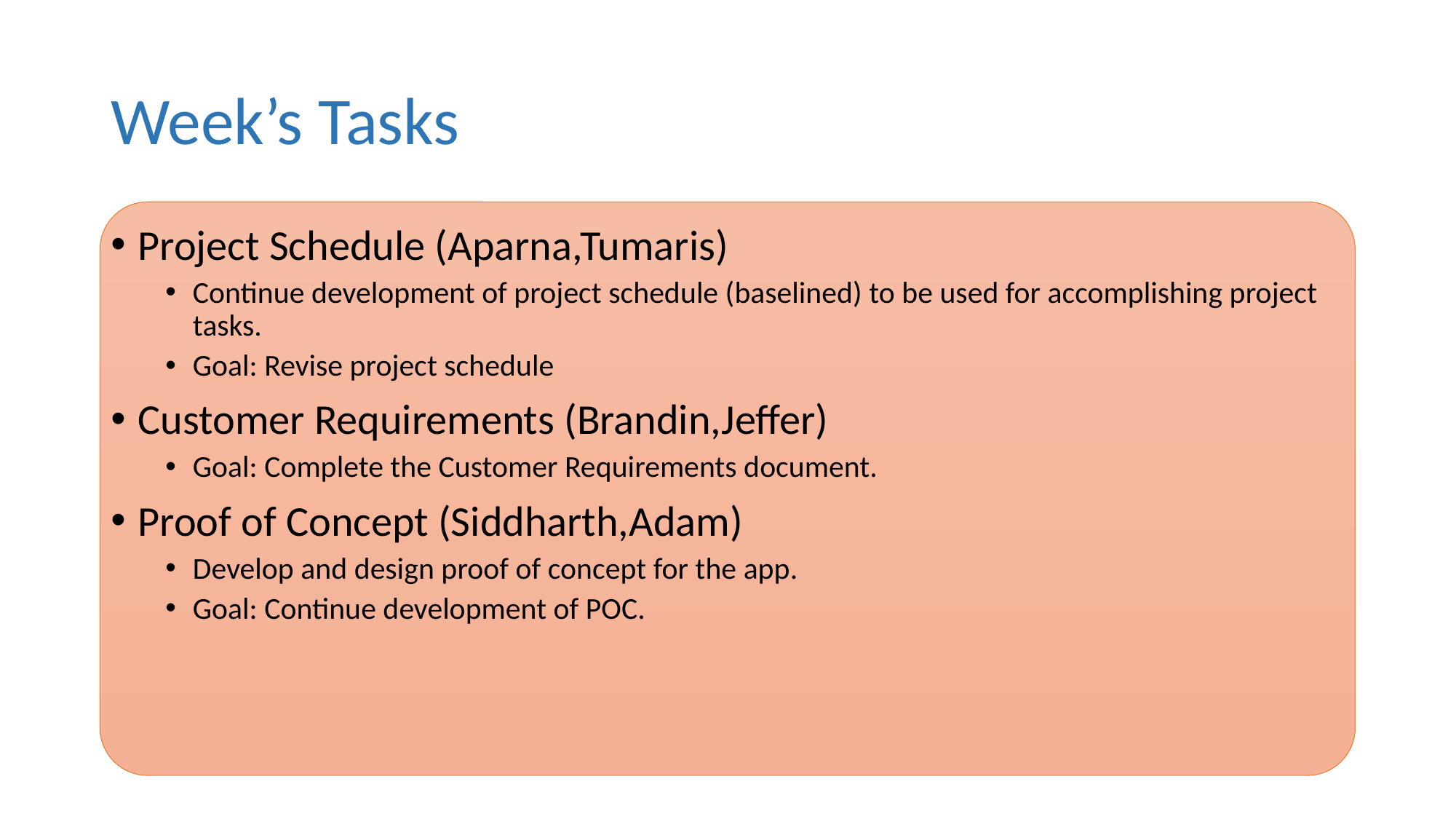

# Week’s Tasks

Project Schedule (Aparna,Tumaris)
Continue development of project schedule (baselined) to be used for accomplishing project tasks.
Goal: Revise project schedule
Customer Requirements (Brandin,Jeffer)
Goal: Complete the Customer Requirements document.
Proof of Concept (Siddharth,Adam)
Develop and design proof of concept for the app.
Goal: Continue development of POC.